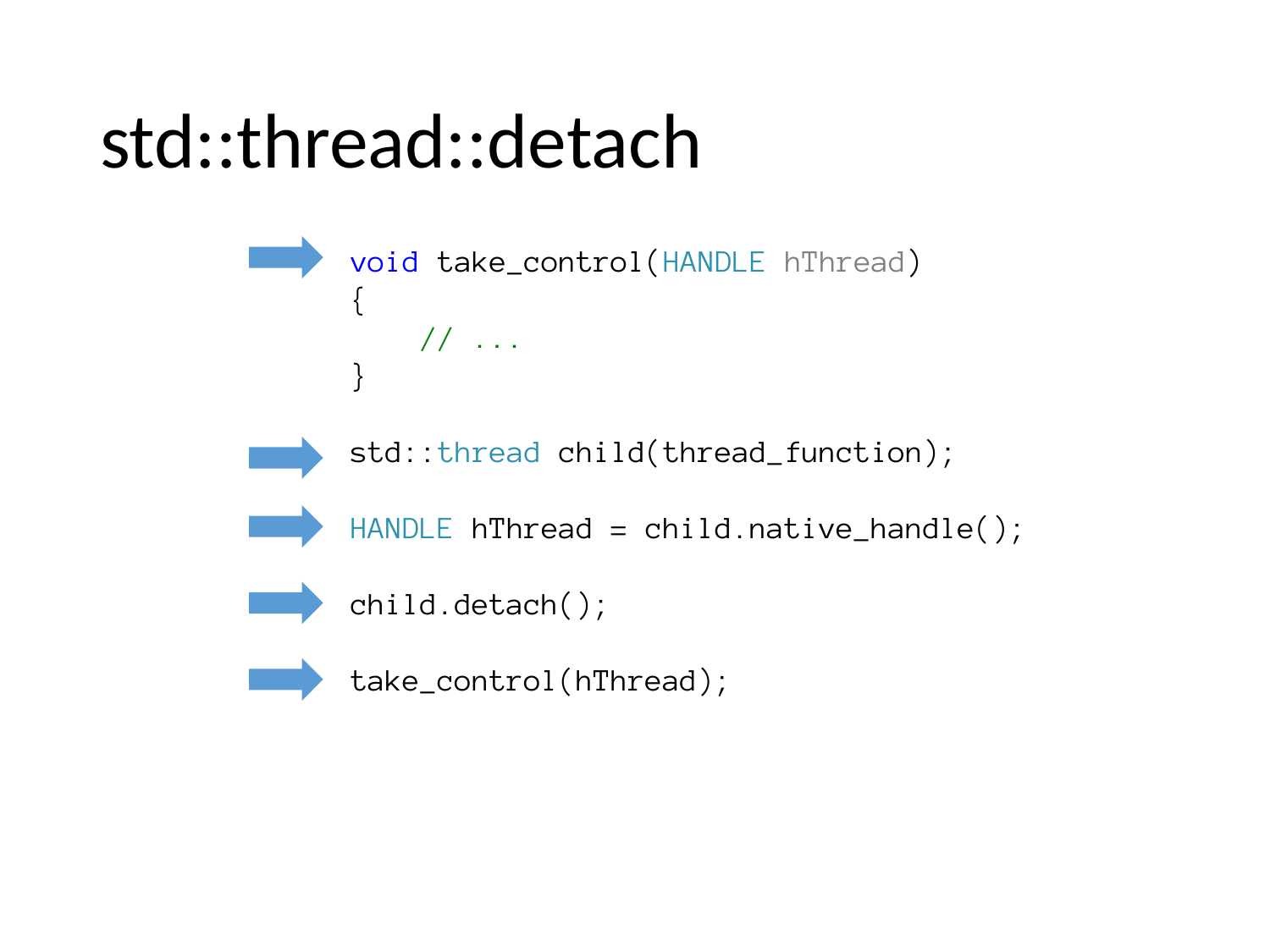

# std::thread::detach

void take_control(HANDLE hThread)
{
    // ...
}

std::thread child(thread_function);

HANDLE hThread = child.native_handle();

child.detach();

take_control(hThread);